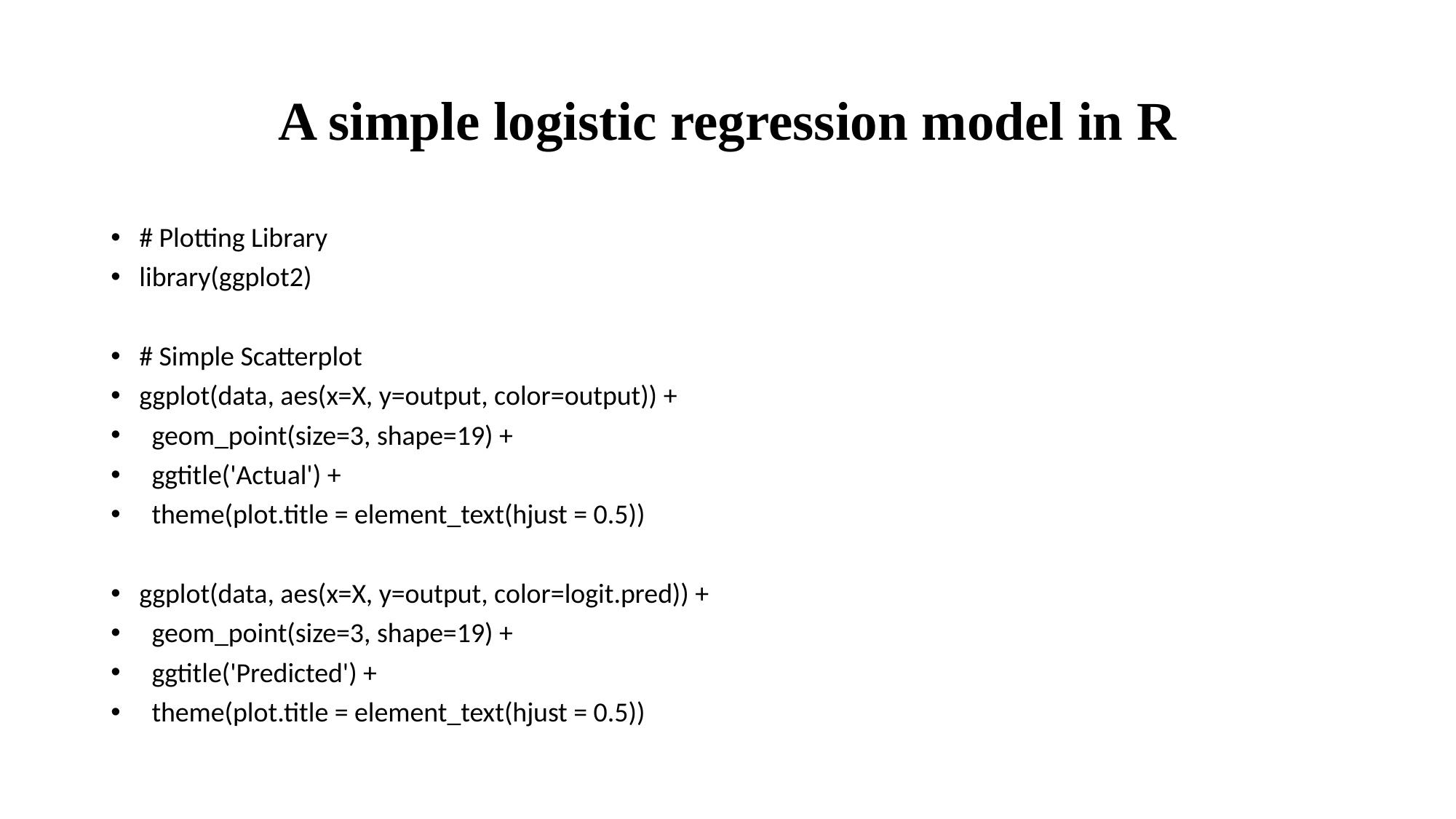

# A simple logistic regression model in R
# Plotting Library
library(ggplot2)

# Simple Scatterplot
ggplot(data, aes(x=X, y=output, color=output)) +
  geom_point(size=3, shape=19) +
  ggtitle('Actual') +
  theme(plot.title = element_text(hjust = 0.5))

ggplot(data, aes(x=X, y=output, color=logit.pred)) +
  geom_point(size=3, shape=19) +
  ggtitle('Predicted') +
  theme(plot.title = element_text(hjust = 0.5))